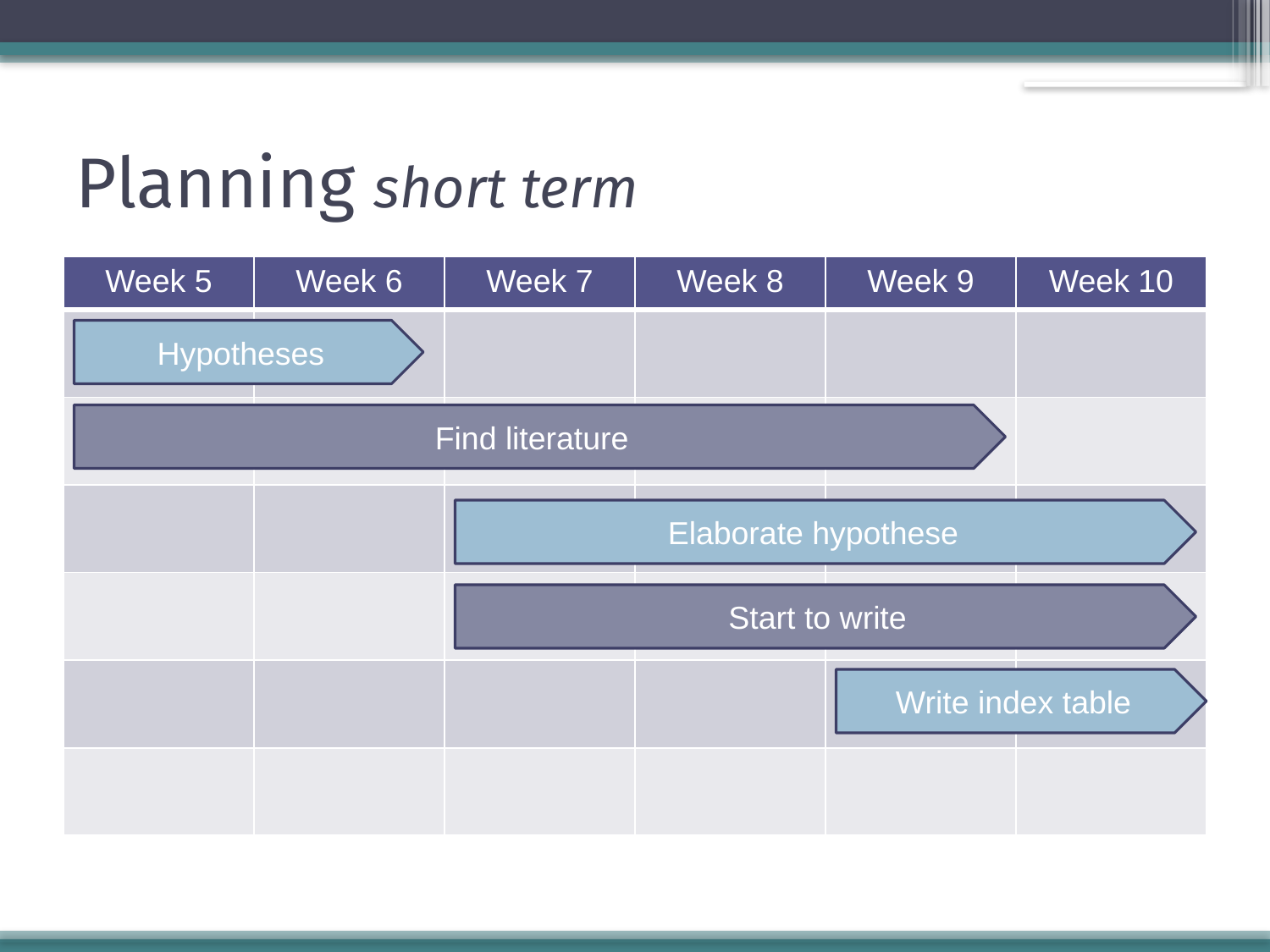

# Planning short term
| Week 5 | Week 6 | Week 7 | Week 8 | Week 9 | Week 10 |
| --- | --- | --- | --- | --- | --- |
|  |  |  |  |  |  |
|  |  |  |  |  |  |
|  |  |  |  |  |  |
|  |  |  |  |  |  |
|  |  |  |  |  |  |
|  |  |  |  |  |  |
Hypotheses
Find literature
Elaborate hypothese
Start to write
Write index table